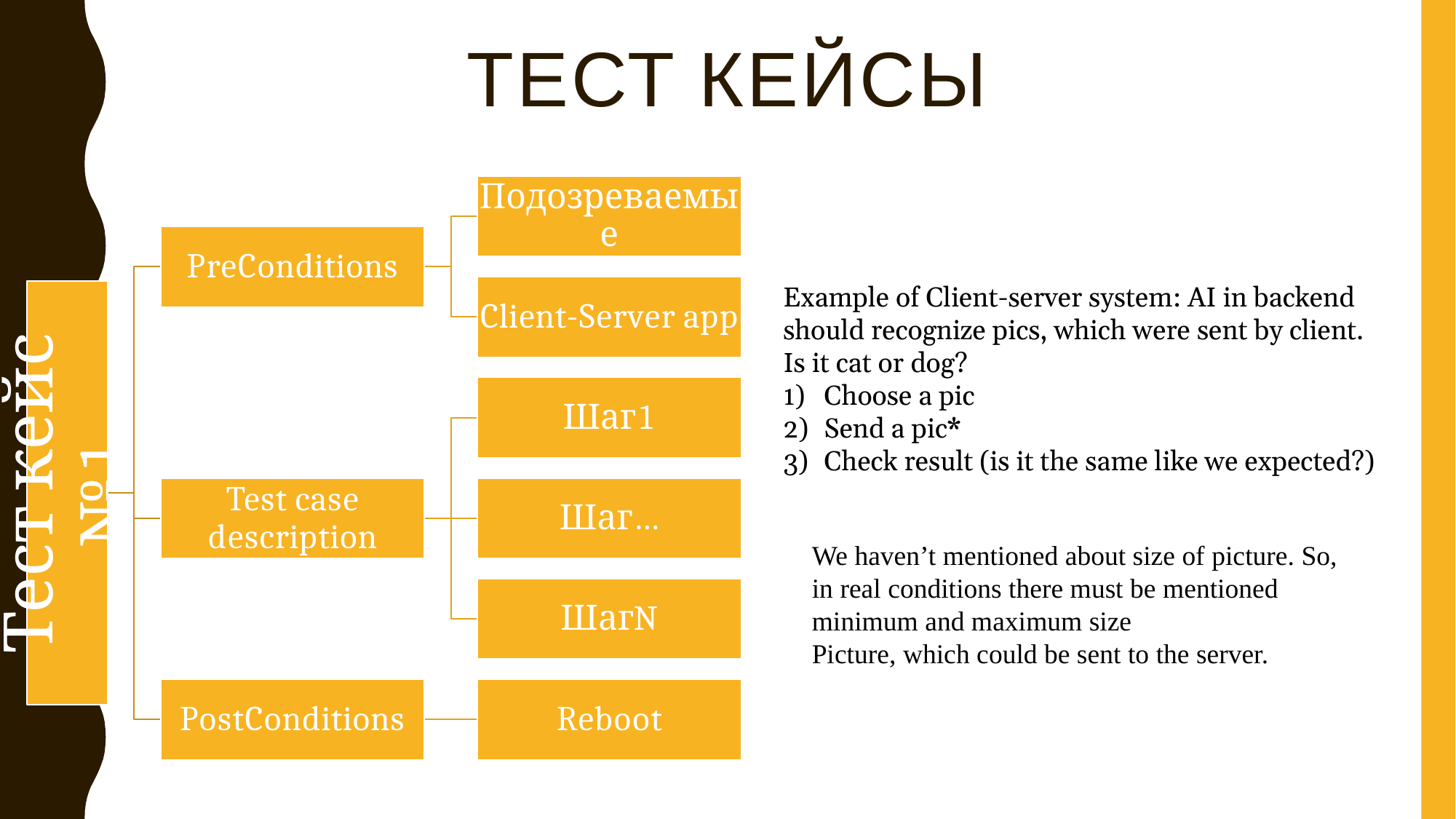

# Тест кейсы

Тест кейс №1
PreConditions
Подозреваемые
Client-Server app
Test case description
Шаг1
Шаг…
ШагN
PostConditions
Reboot
Example of Client-server system: AI in backend should recognize pics, which were sent by client. Is it cat or dog?
Choose a pic
Send a pic*
Check result (is it the same like we expected?)
We haven’t mentioned about size of picture. So, in real conditions there must be mentioned minimum and maximum size
Picture, which could be sent to the server.